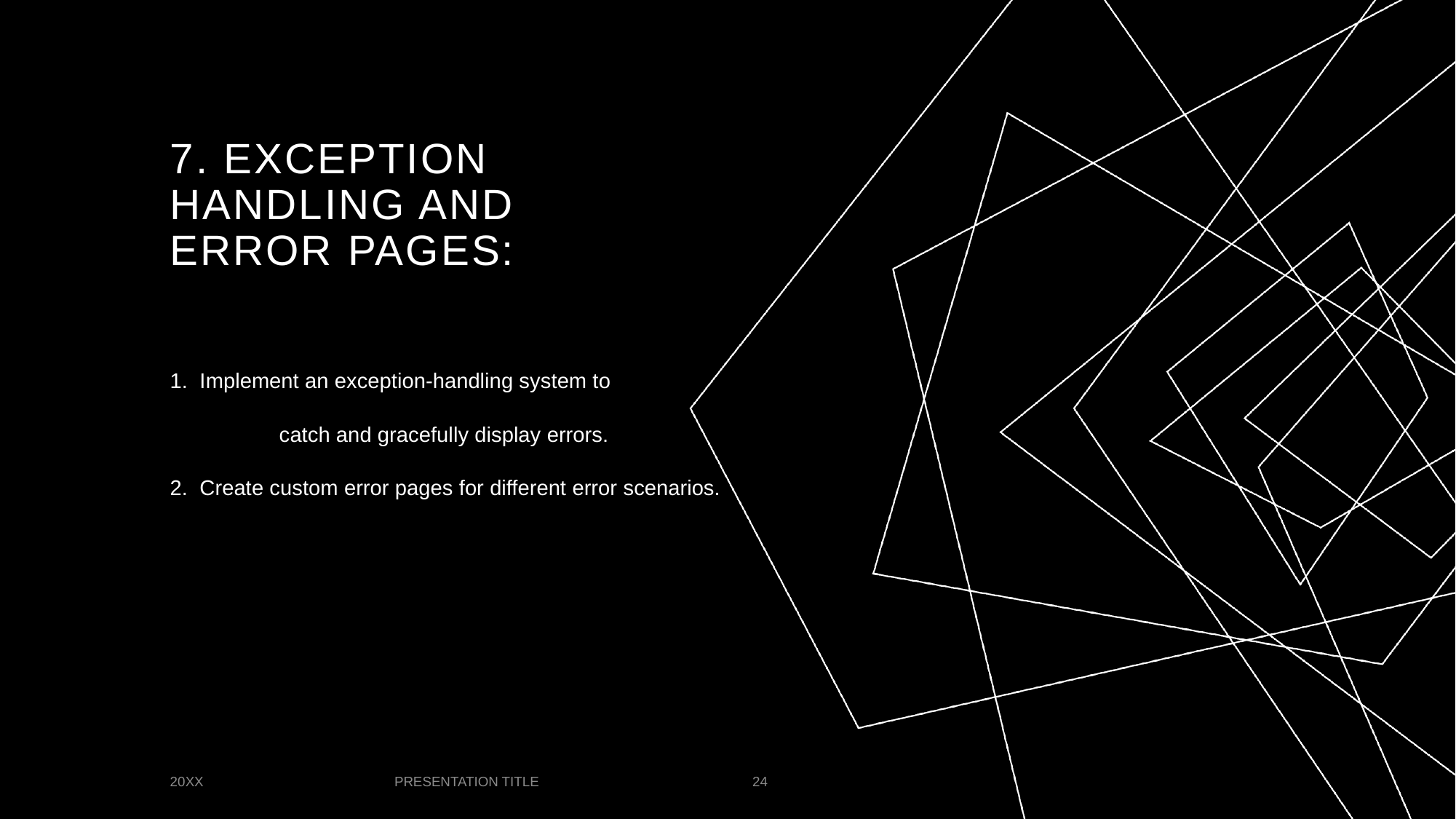

# 7. Exception Handling and Error Pages:
1.  Implement an exception-handling system to
	catch and gracefully display errors.
2.  Create custom error pages for different error scenarios.
PRESENTATION TITLE
20XX
24